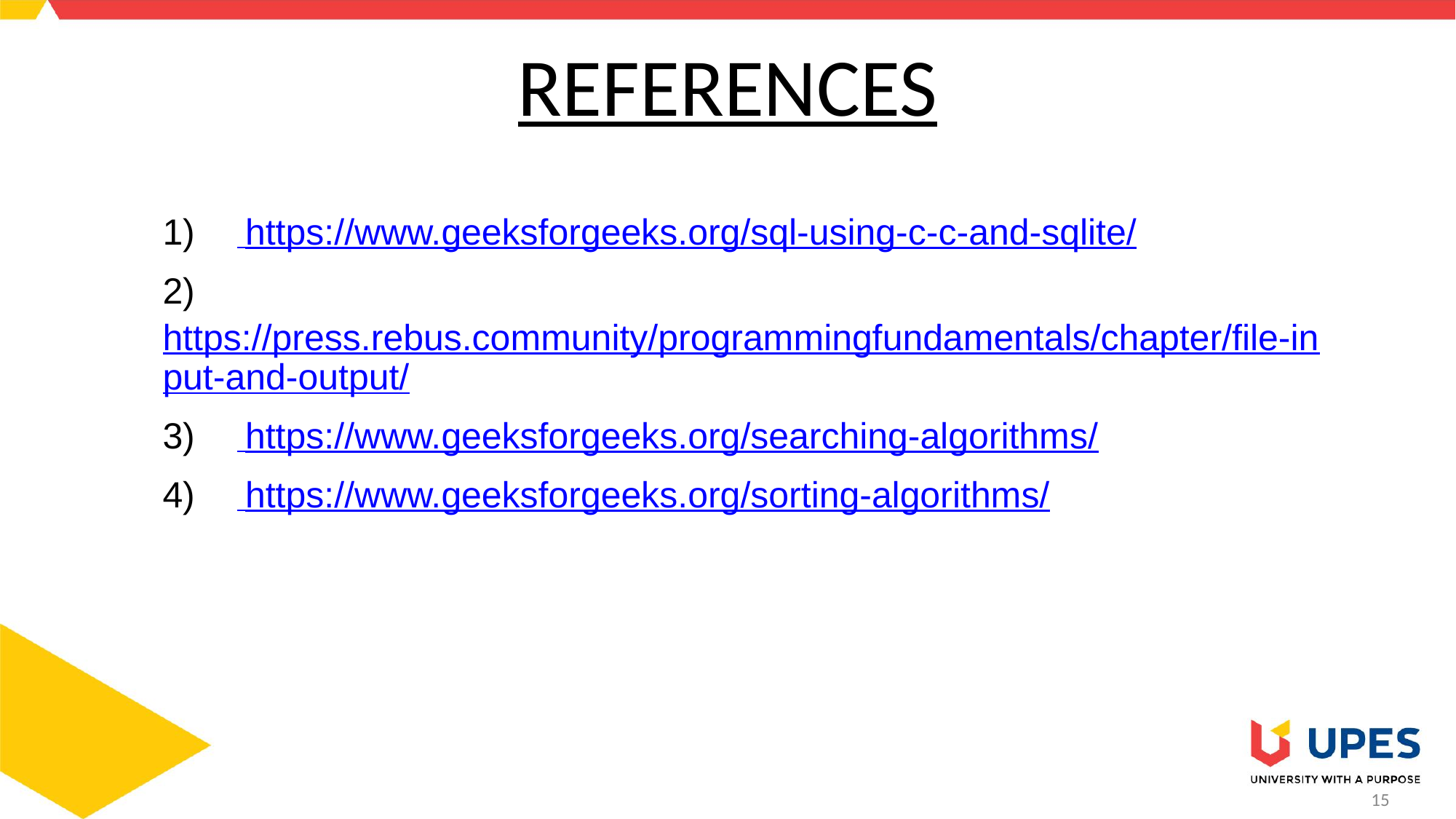

# REFERENCES

1)      https://www.geeksforgeeks.org/sql-using-c-c-and-sqlite/
2)  https://press.rebus.community/programmingfundamentals/chapter/file-input-and-output/
3)      https://www.geeksforgeeks.org/searching-algorithms/
4)      https://www.geeksforgeeks.org/sorting-algorithms/